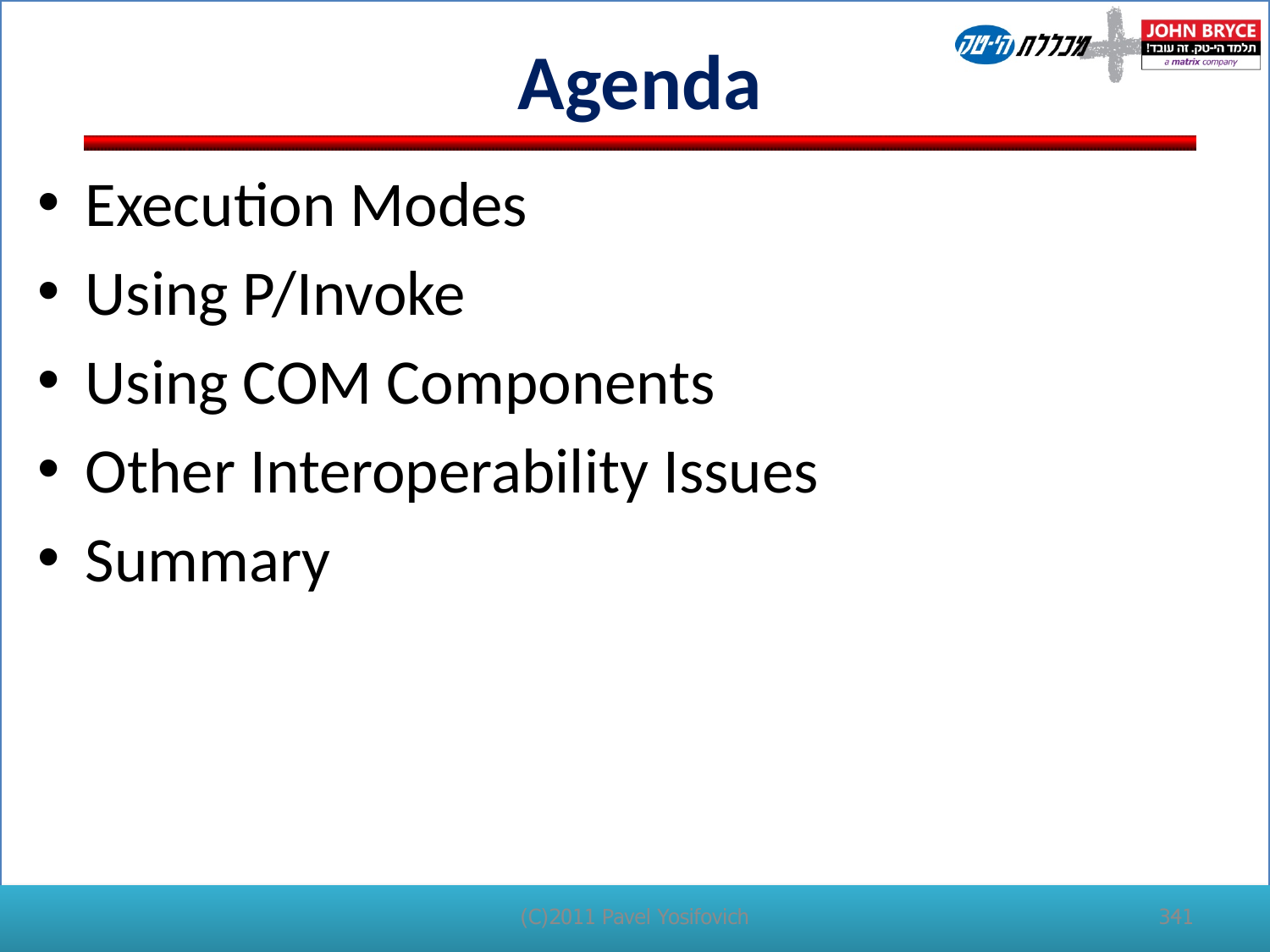

# Agenda
Execution Modes
Using P/Invoke
Using COM Components
Other Interoperability Issues
Summary
(C)2011 Pavel Yosifovich
341